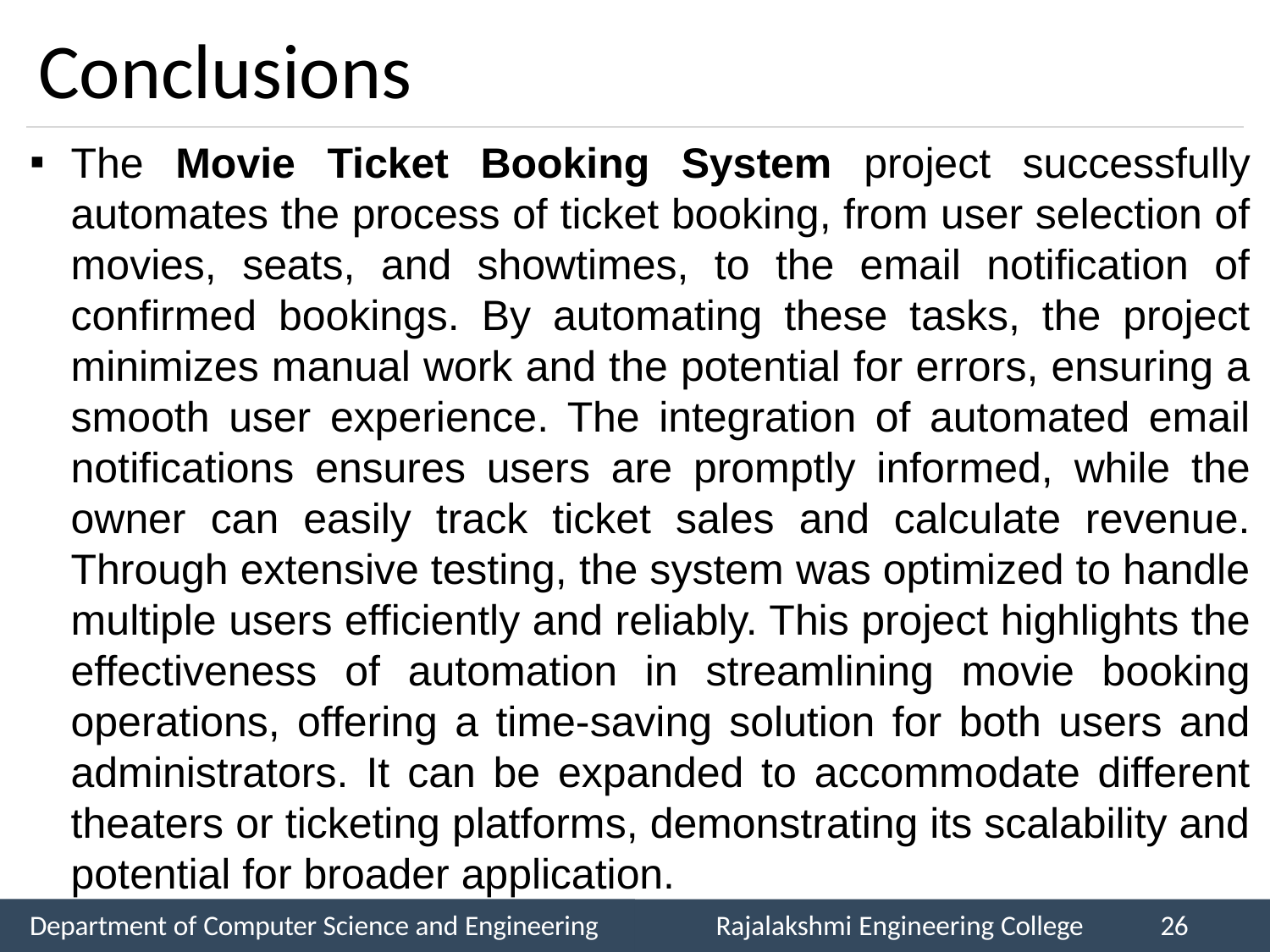

# Conclusions
The Movie Ticket Booking System project successfully automates the process of ticket booking, from user selection of movies, seats, and showtimes, to the email notification of confirmed bookings. By automating these tasks, the project minimizes manual work and the potential for errors, ensuring a smooth user experience. The integration of automated email notifications ensures users are promptly informed, while the owner can easily track ticket sales and calculate revenue. Through extensive testing, the system was optimized to handle multiple users efficiently and reliably. This project highlights the effectiveness of automation in streamlining movie booking operations, offering a time-saving solution for both users and administrators. It can be expanded to accommodate different theaters or ticketing platforms, demonstrating its scalability and potential for broader application.
Department of Computer Science and Engineering
Rajalakshmi Engineering College
26